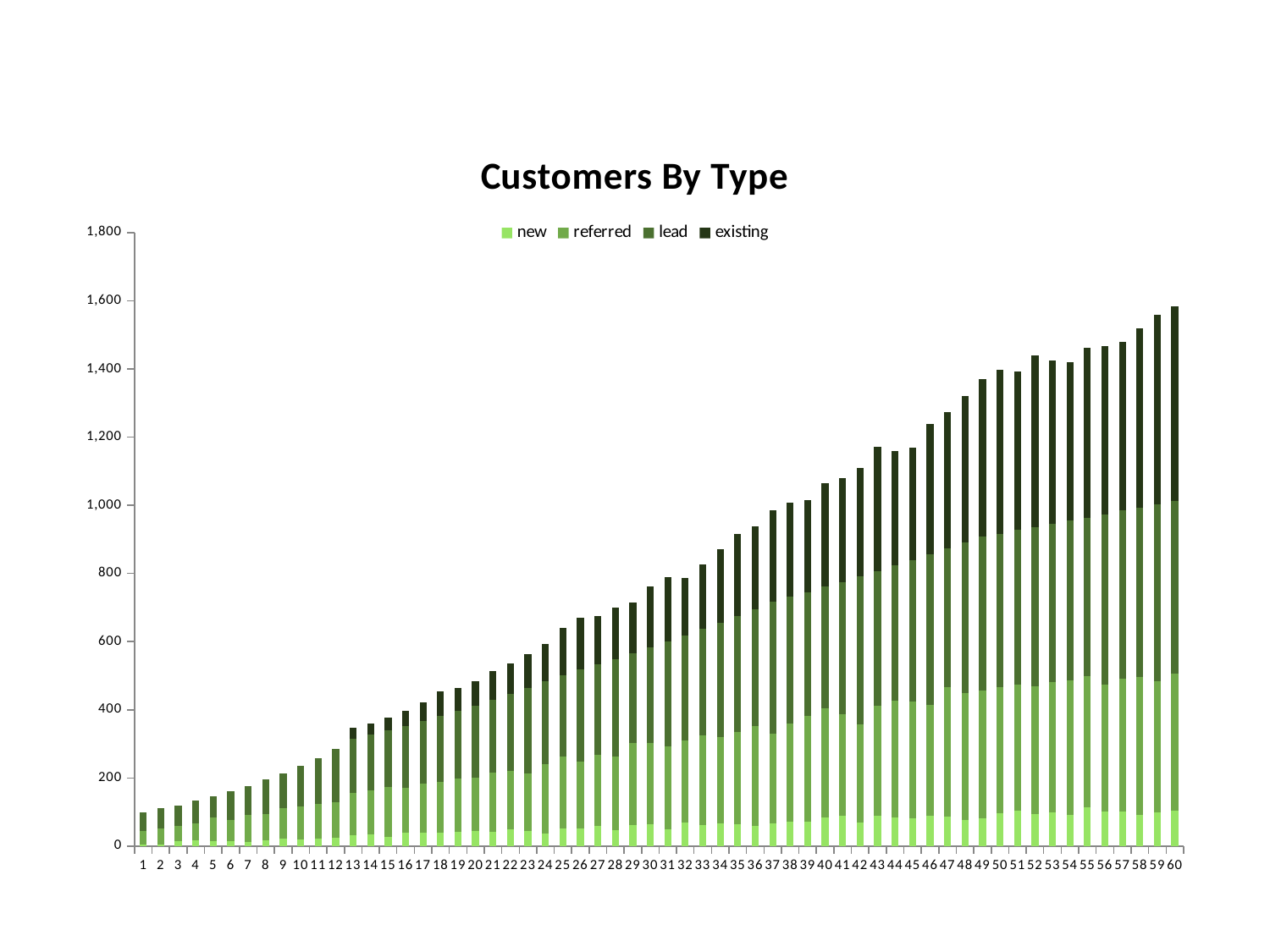

### Chart: Customers By Type

| Category | new | referred | lead | existing |
|---|---|---|---|---|
| 1 | 5.0 | 39.0 | 56.0 | 0.0 |
| 2 | 6.0 | 47.0 | 58.0 | 0.0 |
| 3 | 14.0 | 45.0 | 61.0 | 0.0 |
| 4 | 17.0 | 50.0 | 66.0 | 0.0 |
| 5 | 14.0 | 70.0 | 63.0 | 0.0 |
| 6 | 14.0 | 62.0 | 85.0 | 0.0 |
| 7 | 13.0 | 79.0 | 85.0 | 0.0 |
| 8 | 18.0 | 77.0 | 100.0 | 0.0 |
| 9 | 21.0 | 90.0 | 103.0 | 0.0 |
| 10 | 20.0 | 96.0 | 120.0 | 0.0 |
| 11 | 22.0 | 103.0 | 134.0 | 0.0 |
| 12 | 24.0 | 106.0 | 155.0 | 0.0 |
| 13 | 31.0 | 125.0 | 158.0 | 33.0 |
| 14 | 35.0 | 128.0 | 164.0 | 32.0 |
| 15 | 27.0 | 146.0 | 166.0 | 38.0 |
| 16 | 39.0 | 131.0 | 183.0 | 43.0 |
| 17 | 40.0 | 144.0 | 183.0 | 56.0 |
| 18 | 39.0 | 149.0 | 194.0 | 73.0 |
| 19 | 42.0 | 157.0 | 198.0 | 67.0 |
| 20 | 44.0 | 157.0 | 212.0 | 71.0 |
| 21 | 43.0 | 174.0 | 213.0 | 83.0 |
| 22 | 49.0 | 173.0 | 224.0 | 89.0 |
| 23 | 44.0 | 169.0 | 252.0 | 98.0 |
| 24 | 37.0 | 203.0 | 243.0 | 109.0 |
| 25 | 52.0 | 212.0 | 238.0 | 139.0 |
| 26 | 51.0 | 198.0 | 269.0 | 152.0 |
| 27 | 59.0 | 209.0 | 265.0 | 143.0 |
| 28 | 47.0 | 217.0 | 285.0 | 152.0 |
| 29 | 63.0 | 239.0 | 264.0 | 148.0 |
| 30 | 65.0 | 239.0 | 278.0 | 181.0 |
| 31 | 49.0 | 244.0 | 307.0 | 189.0 |
| 32 | 69.0 | 240.0 | 309.0 | 170.0 |
| 33 | 61.0 | 264.0 | 312.0 | 189.0 |
| 34 | 67.0 | 252.0 | 336.0 | 217.0 |
| 35 | 64.0 | 271.0 | 340.0 | 240.0 |
| 36 | 60.0 | 292.0 | 344.0 | 242.0 |
| 37 | 67.0 | 262.0 | 387.0 | 268.0 |
| 38 | 72.0 | 288.0 | 371.0 | 277.0 |
| 39 | 72.0 | 309.0 | 364.0 | 271.0 |
| 40 | 83.0 | 322.0 | 356.0 | 304.0 |
| 41 | 89.0 | 297.0 | 389.0 | 305.0 |
| 42 | 70.0 | 288.0 | 433.0 | 318.0 |
| 43 | 89.0 | 323.0 | 395.0 | 365.0 |
| 44 | 85.0 | 341.0 | 397.0 | 337.0 |
| 45 | 82.0 | 343.0 | 414.0 | 331.0 |
| 46 | 89.0 | 325.0 | 442.0 | 383.0 |
| 47 | 86.0 | 381.0 | 407.0 | 400.0 |
| 48 | 78.0 | 370.0 | 442.0 | 431.0 |
| 49 | 81.0 | 375.0 | 453.0 | 462.0 |
| 50 | 97.0 | 369.0 | 451.0 | 480.0 |
| 51 | 105.0 | 369.0 | 453.0 | 466.0 |
| 52 | 95.0 | 373.0 | 468.0 | 503.0 |
| 53 | 98.0 | 384.0 | 464.0 | 479.0 |
| 54 | 92.0 | 394.0 | 469.0 | 464.0 |
| 55 | 115.0 | 383.0 | 466.0 | 498.0 |
| 56 | 102.0 | 371.0 | 501.0 | 494.0 |
| 57 | 101.0 | 391.0 | 492.0 | 495.0 |
| 58 | 92.0 | 404.0 | 498.0 | 525.0 |
| 59 | 100.0 | 383.0 | 521.0 | 555.0 |
| 60 | 104.0 | 403.0 | 506.0 | 570.0 |